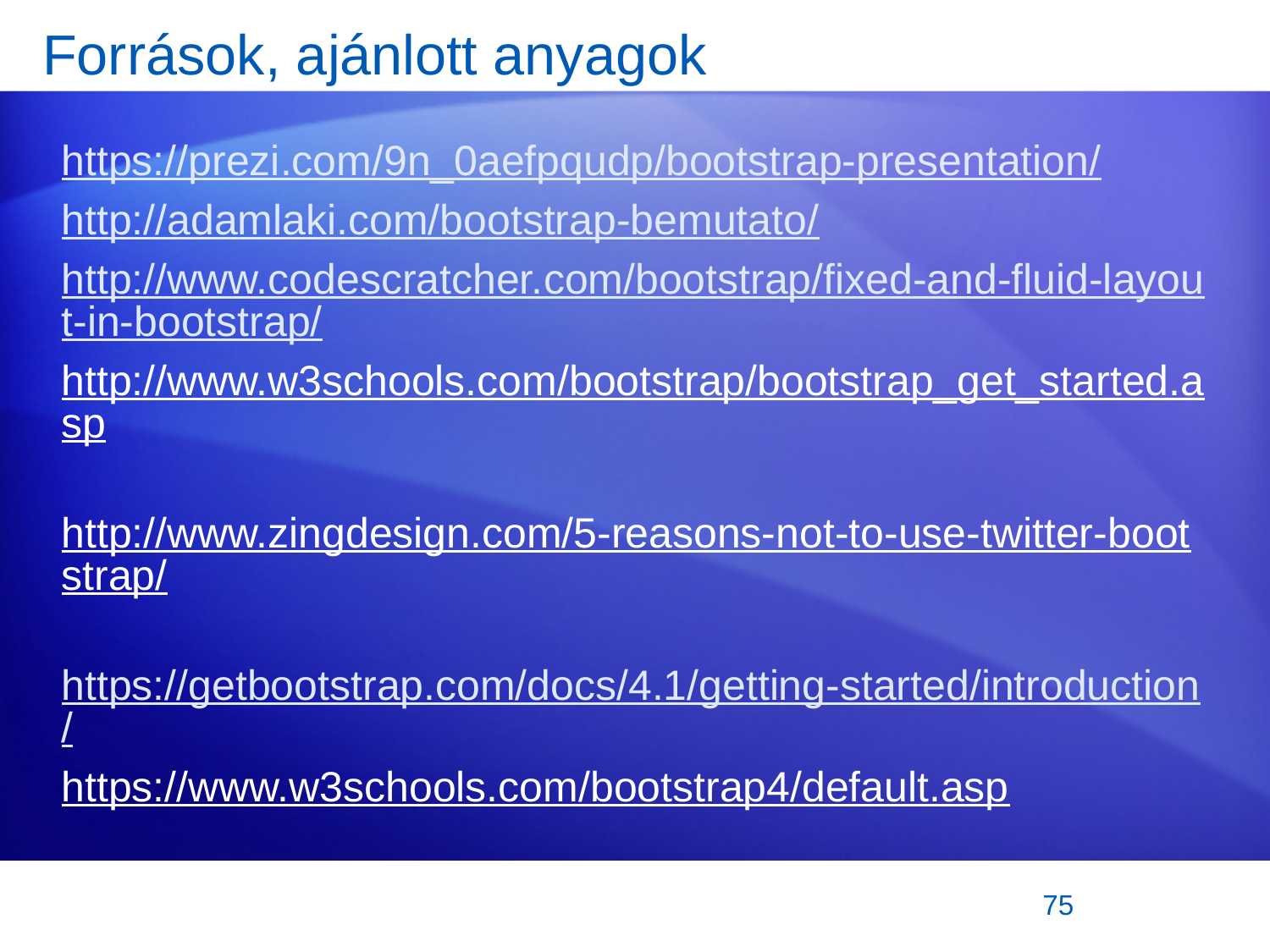

# Források, ajánlott anyagok
https://prezi.com/9n_0aefpqudp/bootstrap-presentation/
http://adamlaki.com/bootstrap-bemutato/
http://www.codescratcher.com/bootstrap/fixed-and-fluid-layout-in-bootstrap/
http://www.w3schools.com/bootstrap/bootstrap_get_started.asp
http://www.zingdesign.com/5-reasons-not-to-use-twitter-bootstrap/
https://getbootstrap.com/docs/4.1/getting-started/introduction/
https://www.w3schools.com/bootstrap4/default.asp

75